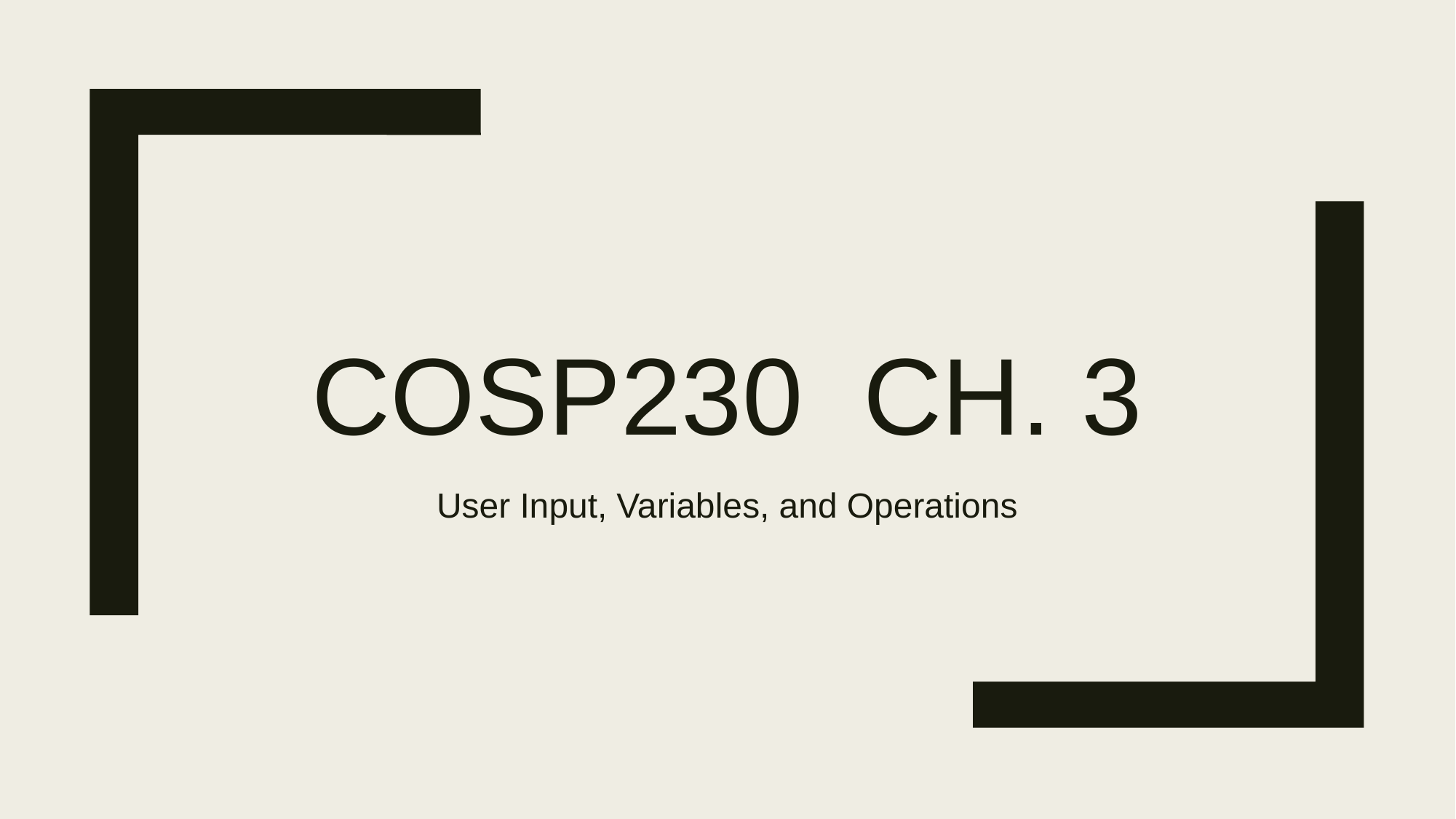

# COSP230  Ch. 3
User Input, Variables, and Operations